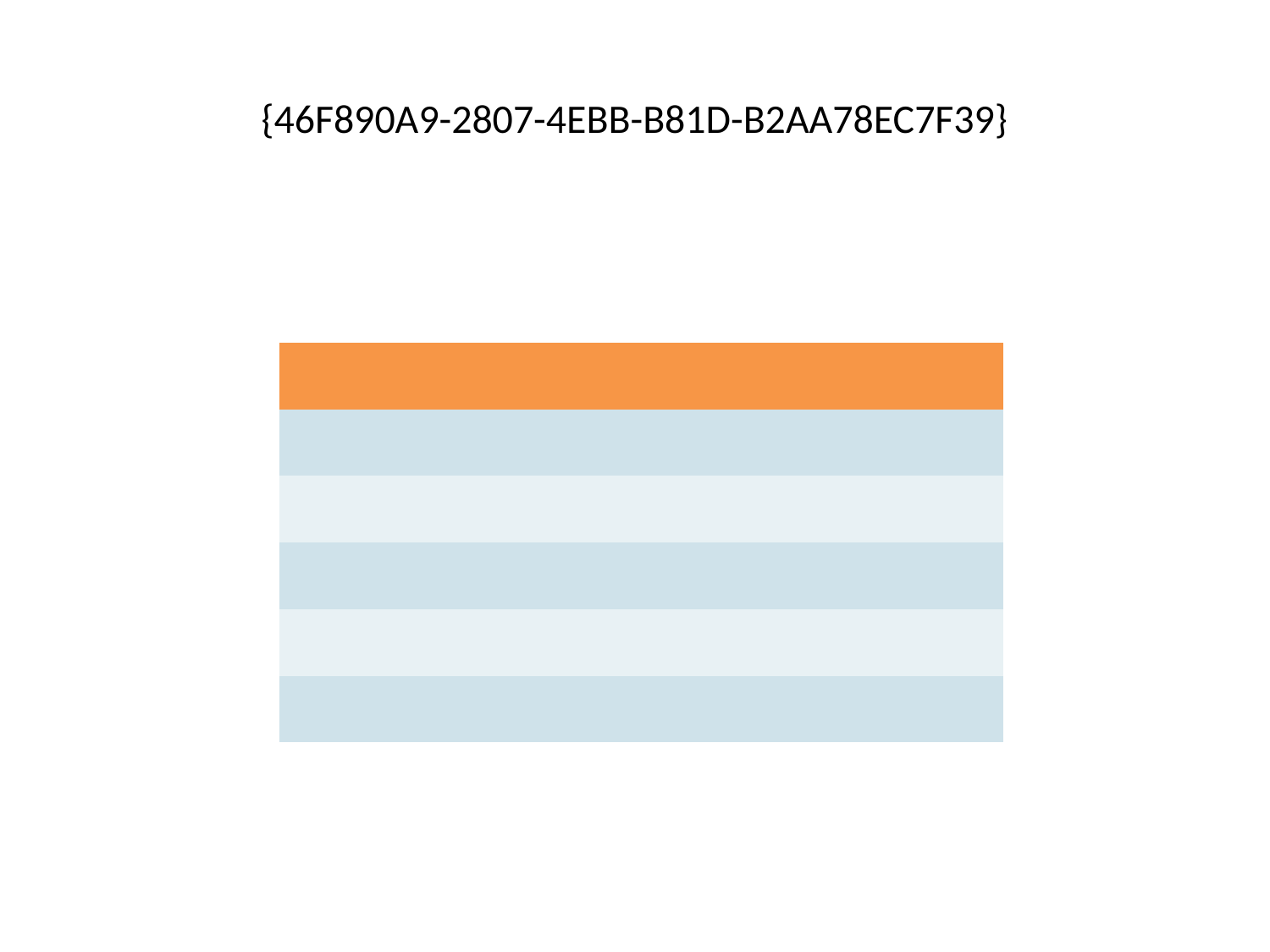

# {46F890A9-2807-4EBB-B81D-B2AA78EC7F39}
|  |  |  |  |  |  |  |  |  |
| --- | --- | --- | --- | --- | --- | --- | --- | --- |
|  |  |  |  |  |  |  |  |  |
|  |  |  |  |  |  |  |  |  |
|  |  |  |  |  |  |  |  |  |
|  |  |  |  |  |  |  |  |  |
|  |  |  |  |  |  |  |  |  |